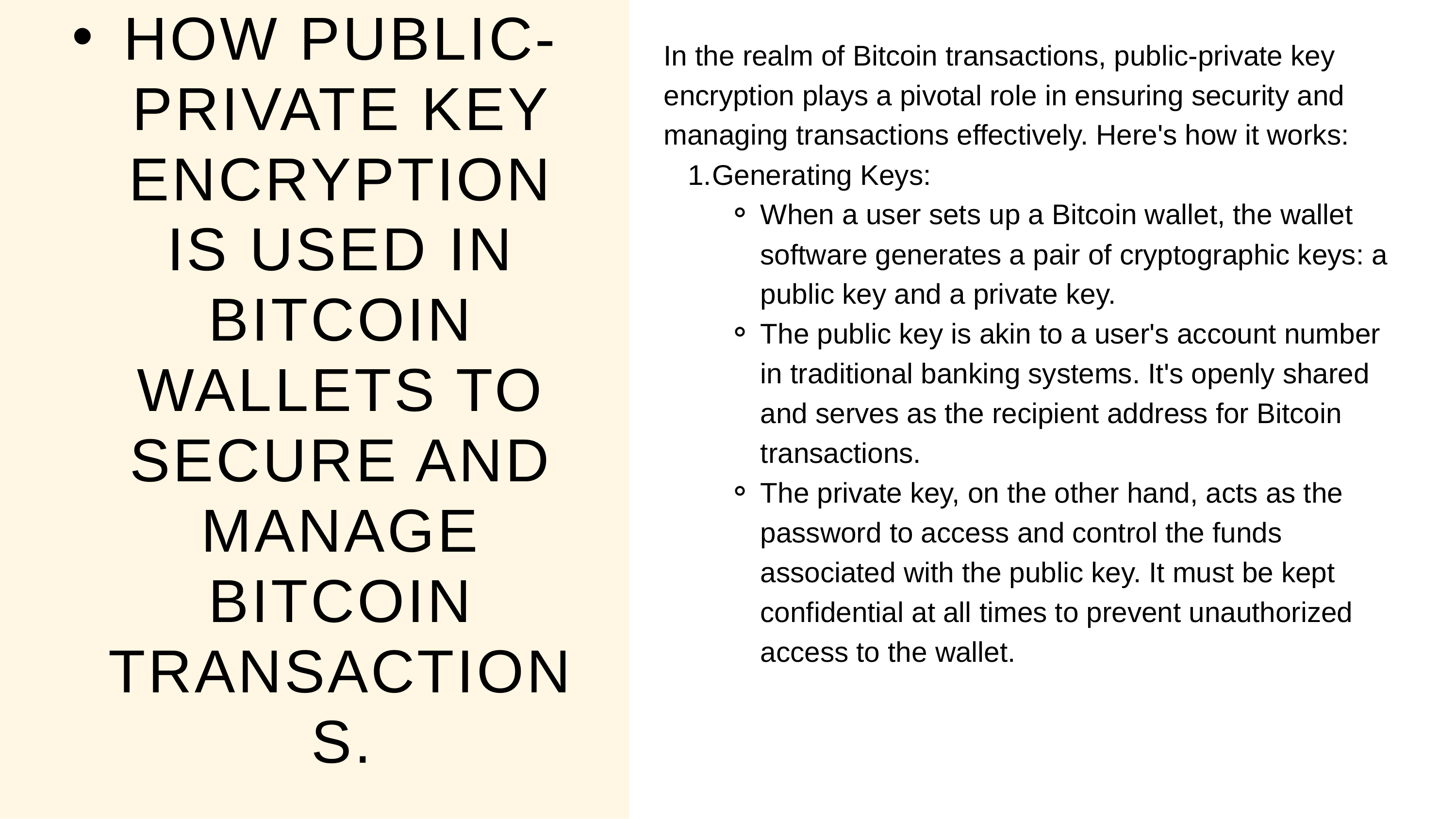

HOW PUBLIC-PRIVATE KEY ENCRYPTION IS USED IN BITCOIN WALLETS TO SECURE AND MANAGE BITCOIN TRANSACTIONS.

In the realm of Bitcoin transactions, public-private key encryption plays a pivotal role in ensuring security and managing transactions effectively. Here's how it works:
Generating Keys:
When a user sets up a Bitcoin wallet, the wallet software generates a pair of cryptographic keys: a public key and a private key.
The public key is akin to a user's account number in traditional banking systems. It's openly shared and serves as the recipient address for Bitcoin transactions.
The private key, on the other hand, acts as the password to access and control the funds associated with the public key. It must be kept confidential at all times to prevent unauthorized access to the wallet.